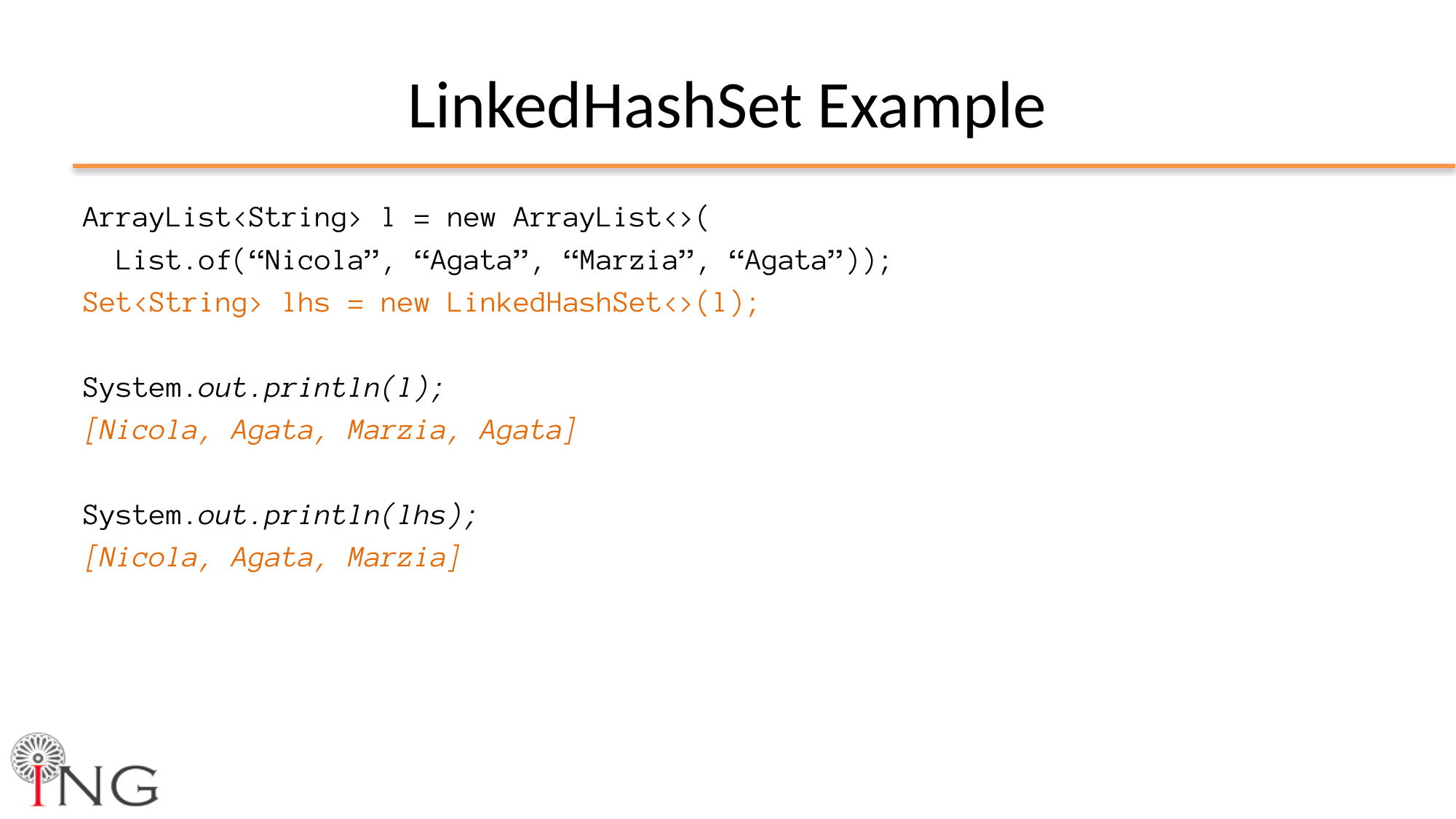

# LinkedHashSet Example
ArrayList<String> l = new ArrayList<>(
  List.of(“Nicola”, “Agata”, “Marzia”, “Agata”));
Set<String> lhs = new LinkedHashSet<>(l);

System.out.println(l);
[Nicola, Agata, Marzia, Agata]

System.out.println(lhs);
[Nicola, Agata, Marzia]